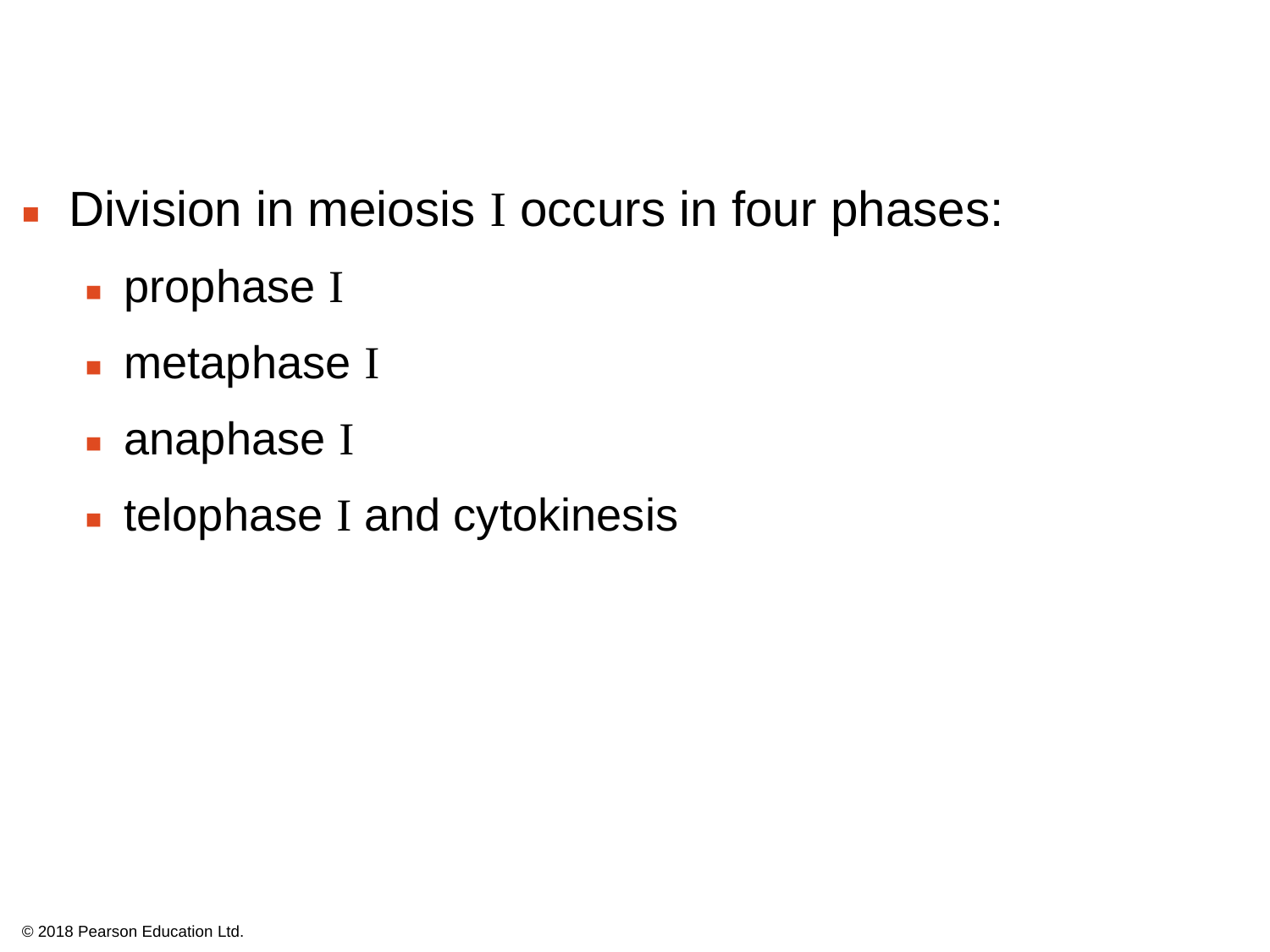

Division in meiosis I occurs in four phases:
prophase I
metaphase I
anaphase I
telophase I and cytokinesis
© 2018 Pearson Education Ltd.